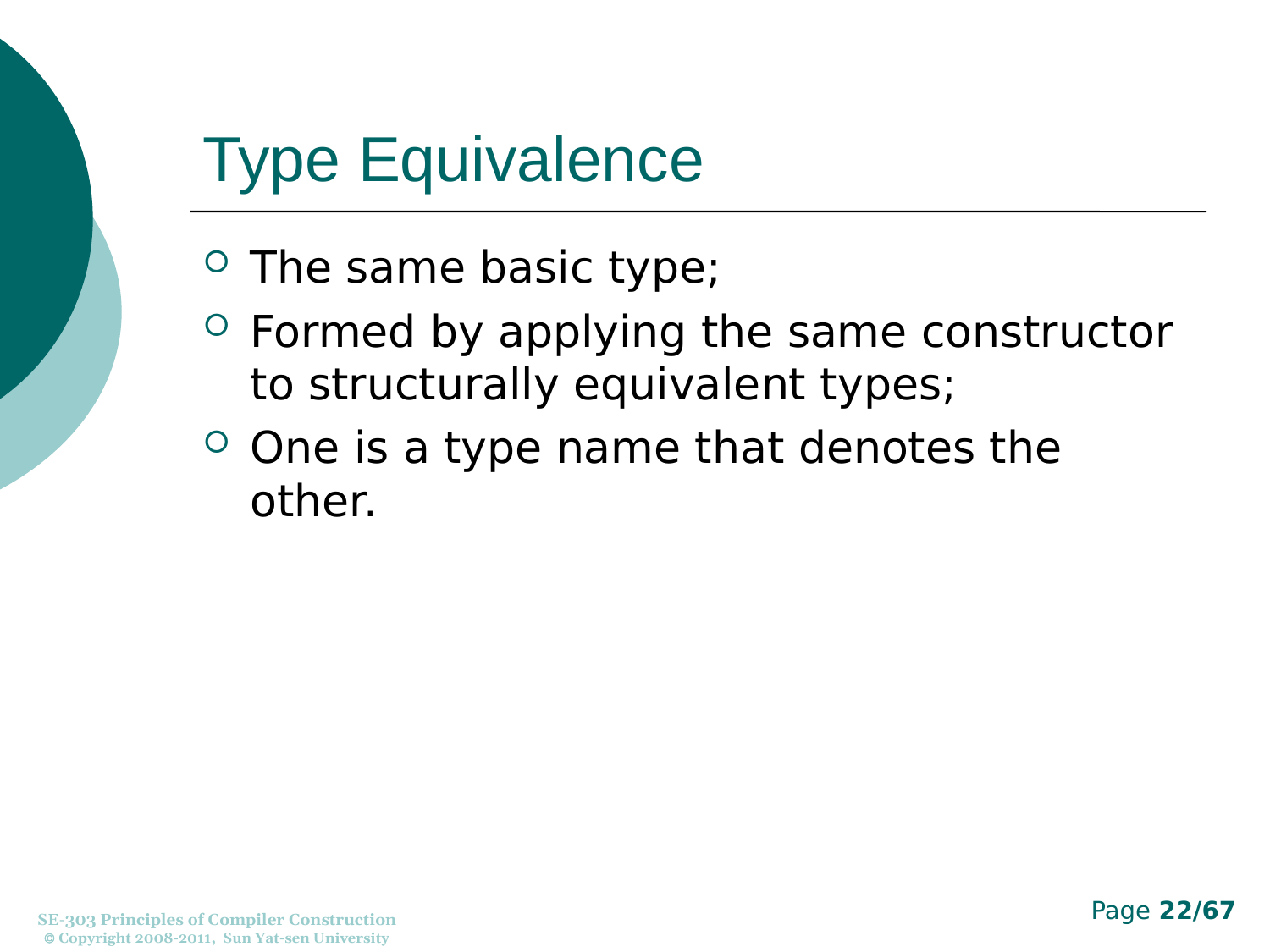

# Type Equivalence
The same basic type;
Formed by applying the same constructor to structurally equivalent types;
One is a type name that denotes the other.
SE-303 Principles of Compiler Construction
© Copyright 2008-2011,  Sun Yat-sen University